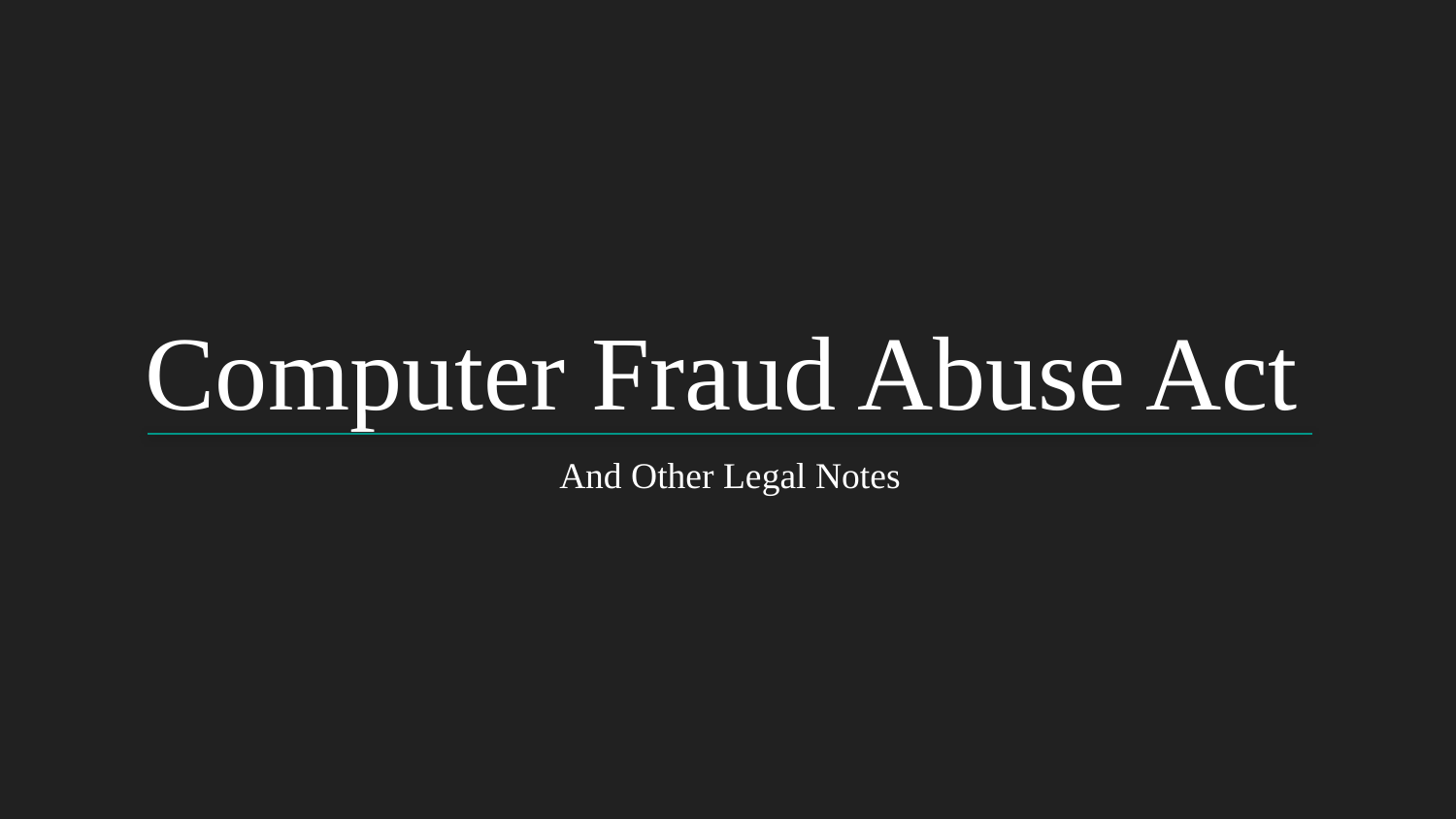

# Computer Fraud Abuse Act
And Other Legal Notes